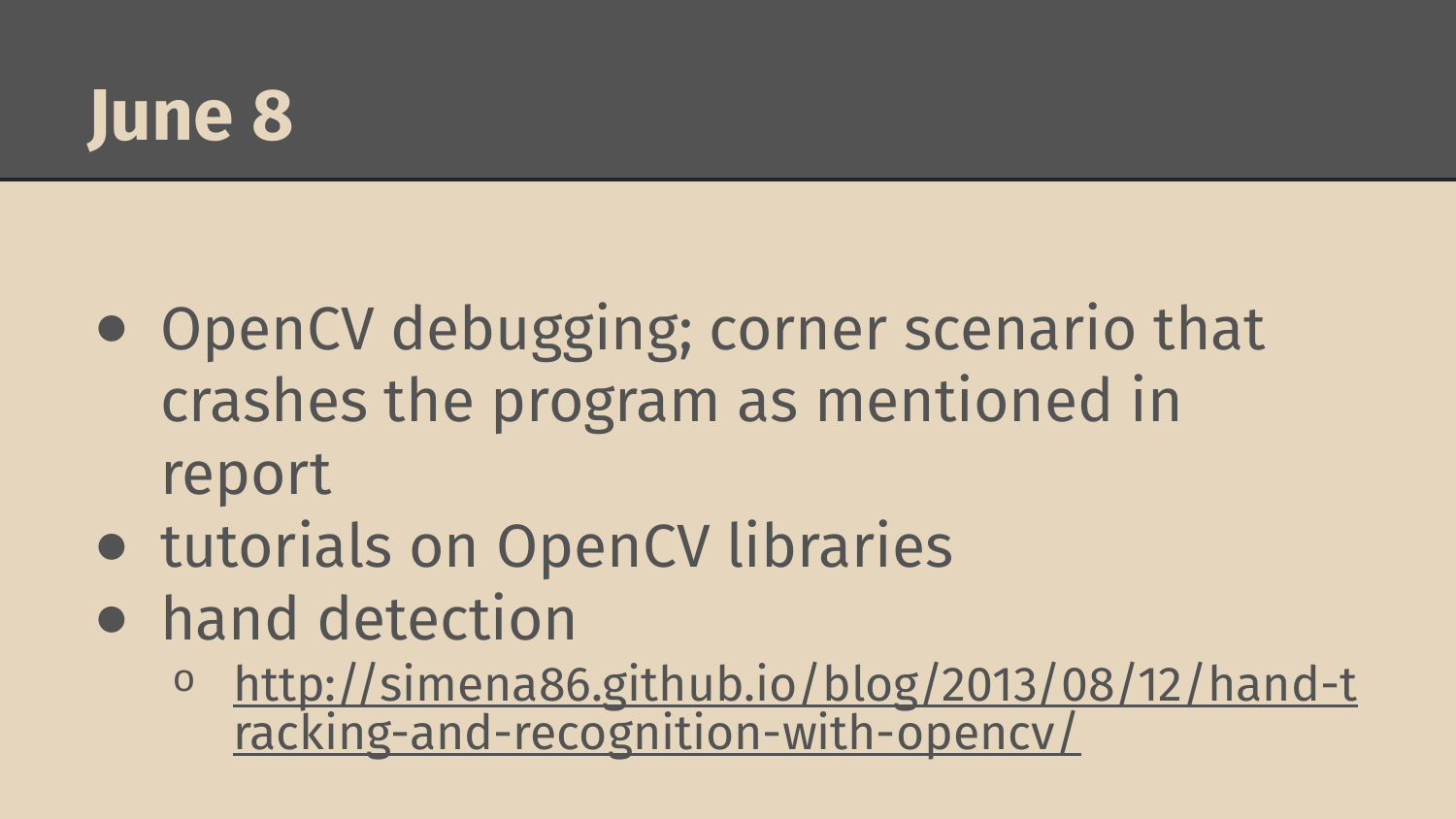

# June 8
OpenCV debugging; corner scenario that crashes the program as mentioned in report
tutorials on OpenCV libraries
hand detection
http://simena86.github.io/blog/2013/08/12/hand-tracking-and-recognition-with-opencv/